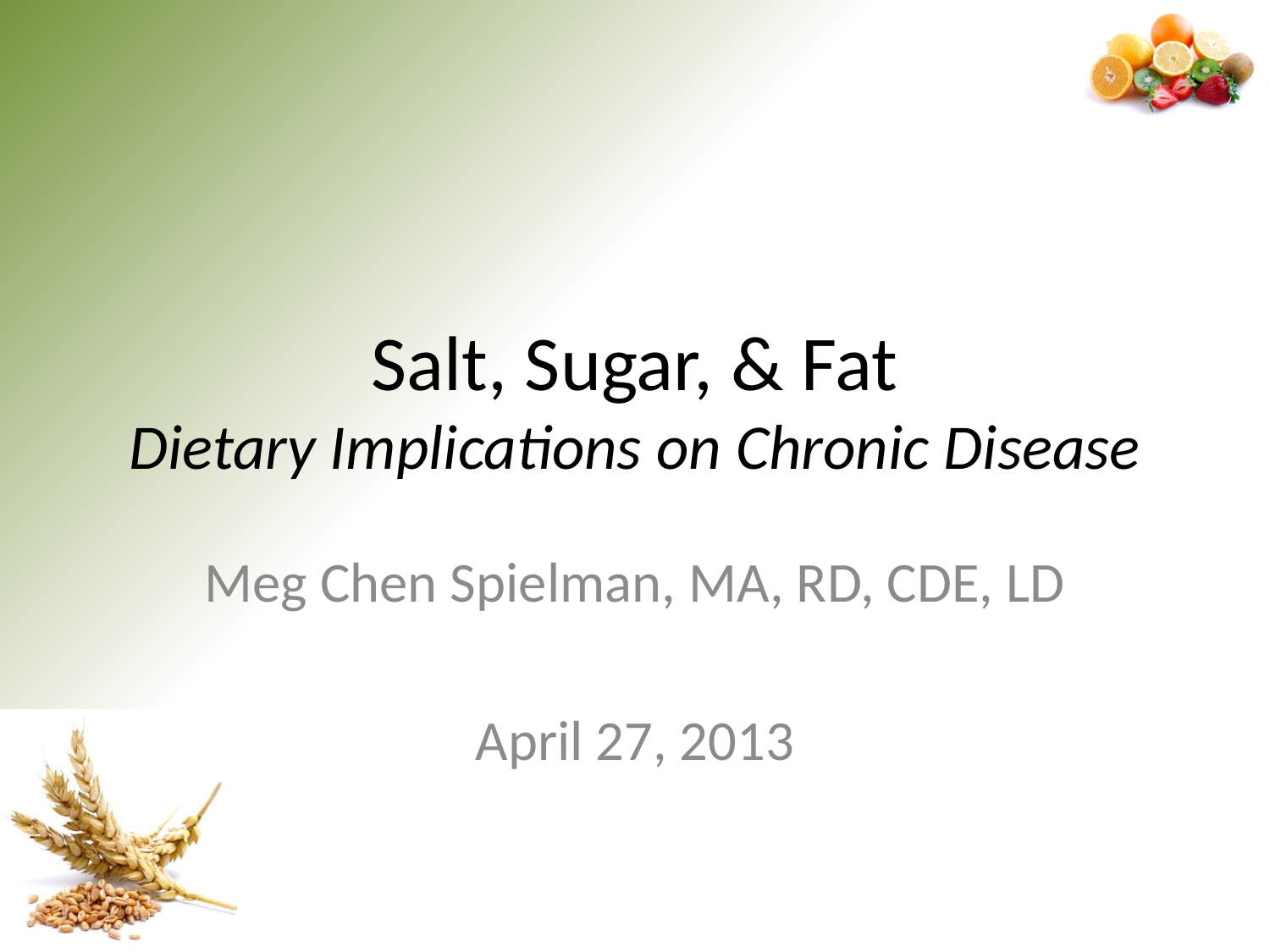

# Salt, Sugar, & Fat Dietary Implications on Chronic Disease
Meg Chen Spielman, MA, RD, CDE, LD

April 27, 2013